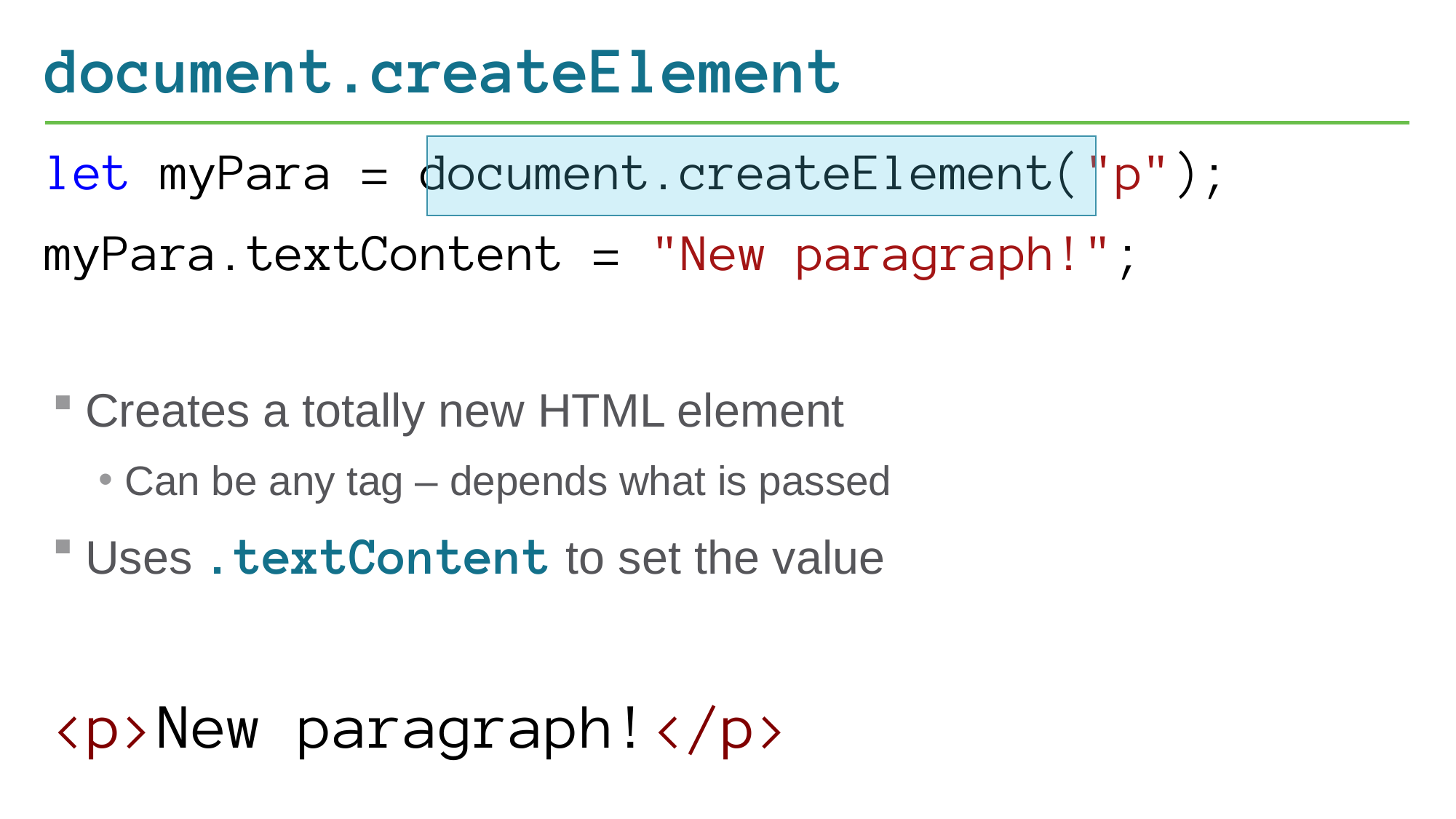

# document.createElement
let myPara = document.createElement("p");
myPara.textContent = "New paragraph!";

Creates a totally new HTML element
Can be any tag – depends what is passed
Uses .textContent to set the value

<p>New paragraph!</p>